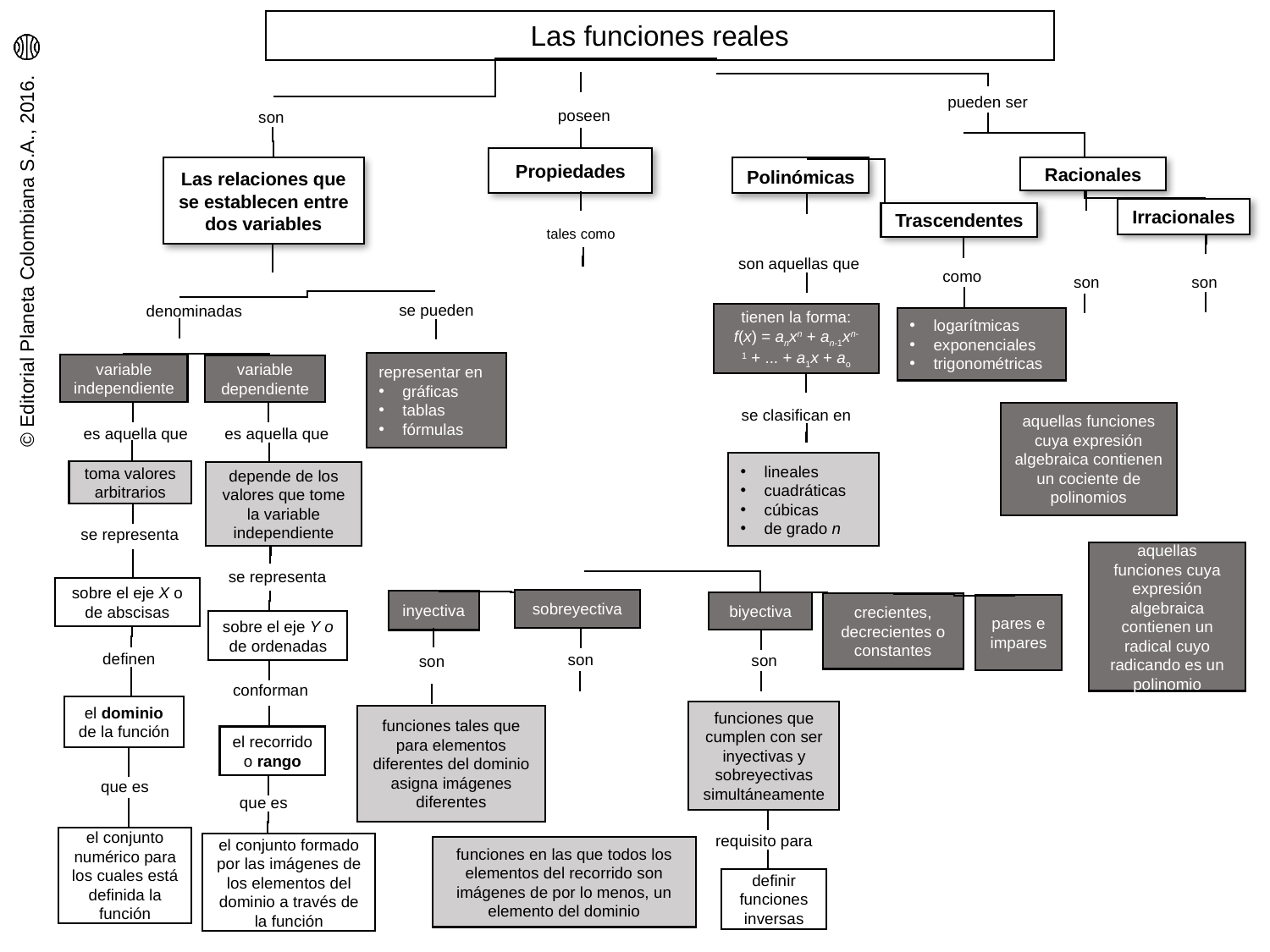

Las funciones reales
pueden ser
poseen
son
Propiedades
Racionales
Las relaciones que se establecen entre dos variables
Polinómicas
Irracionales
Trascendentes
tales como
son aquellas que
como
son
son
se pueden
denominadas
tienen la forma:
f(x) = anxn + an-1xn-1 + ... + a1x + ao

logarítmicas
exponenciales
trigonométricas

representar en
gráficas
tablas
fórmulas
variable independiente
variable dependiente
se clasifican en

aquellas funciones cuya expresión algebraica contienen un cociente de polinomios

es aquella que
es aquella que
lineales
cuadráticas
cúbicas
de grado n
toma valores arbitrarios
depende de los valores que tome la variable independiente
se representa

aquellas funciones cuya expresión algebraica contienen un radical cuyo radicando es un polinomio

se representa
sobre el eje X o de abscisas
sobreyectiva
inyectiva
biyectiva
crecientes, decrecientes o constantes
pares e impares
sobre el eje Y o de ordenadas
definen
son
son
son
conforman
el dominio de la función
funciones que cumplen con ser inyectivas y sobreyectivas simultáneamente
funciones tales que para elementos diferentes del dominio asigna imágenes diferentes
el recorrido o rango
que es
que es
requisito para
el conjunto numérico para los cuales está definida la función
el conjunto formado por las imágenes de los elementos del dominio a través de la función
funciones en las que todos los elementos del recorrido son imágenes de por lo menos, un elemento del dominio
definir
funciones inversas